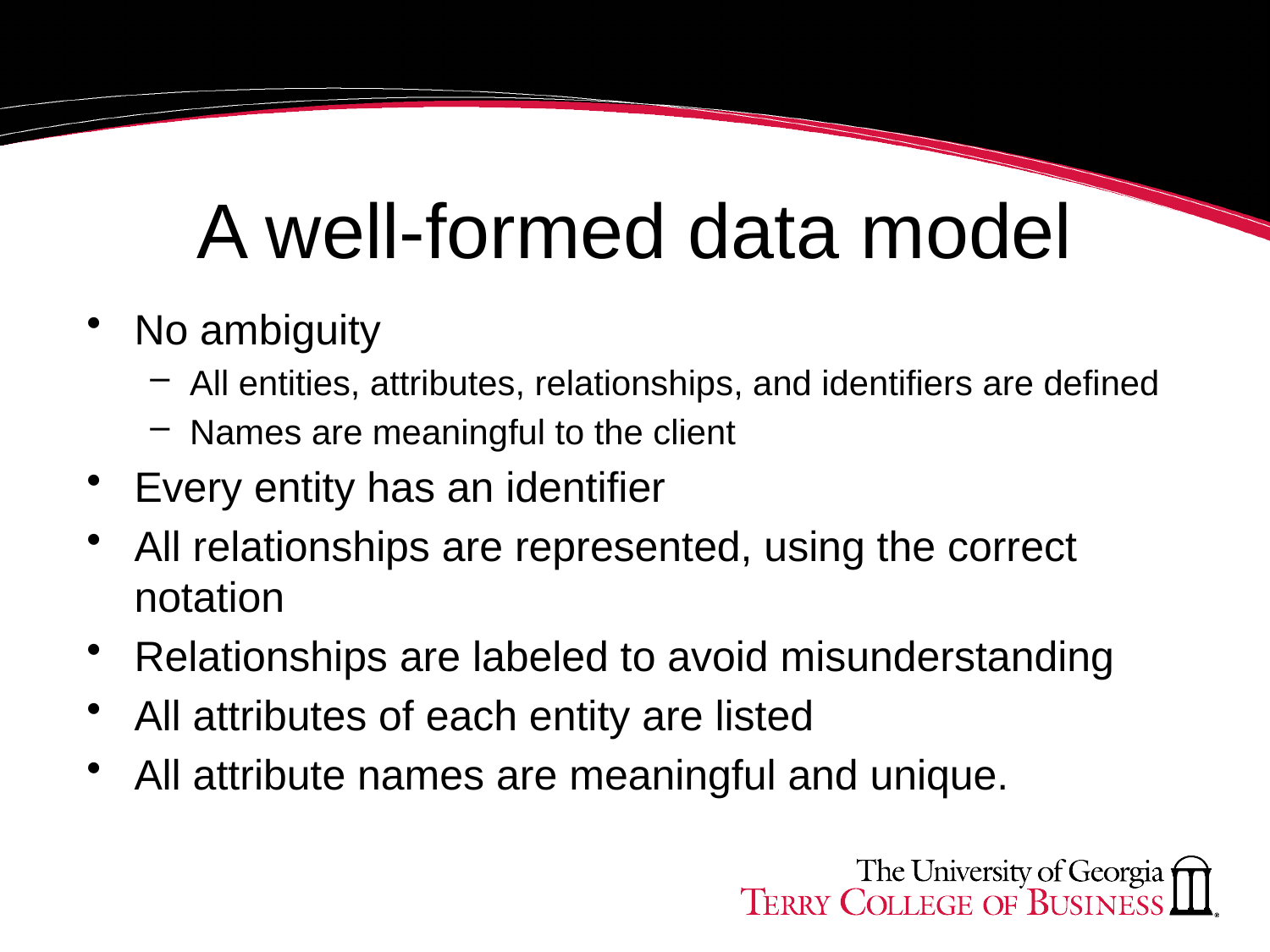

# A well-formed data model
No ambiguity
All entities, attributes, relationships, and identifiers are defined
Names are meaningful to the client
Every entity has an identifier
All relationships are represented, using the correct notation
Relationships are labeled to avoid misunderstanding
All attributes of each entity are listed
All attribute names are meaningful and unique.